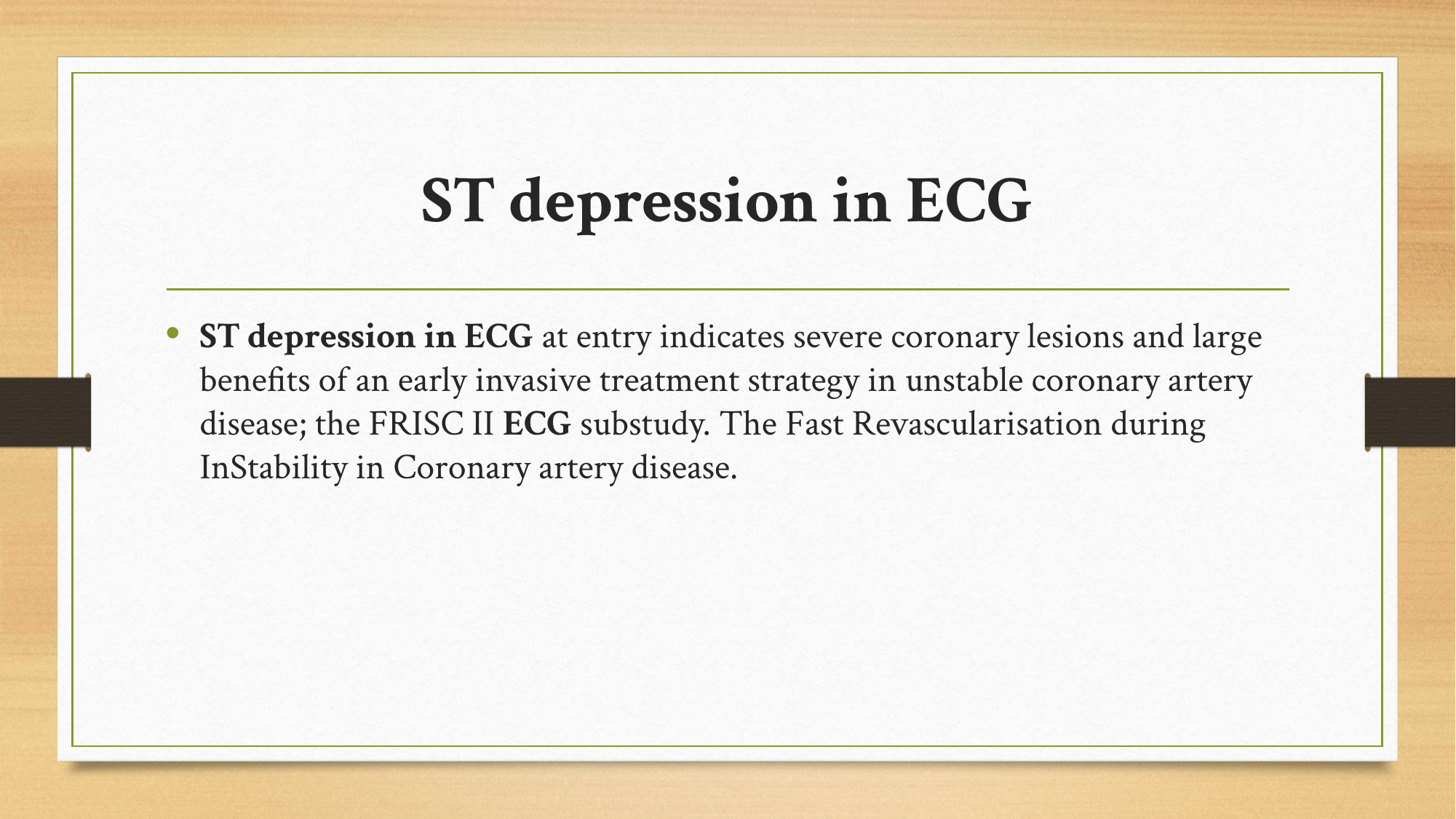

# ST depression in ECG
ST depression in ECG at entry indicates severe coronary lesions and large benefits of an early invasive treatment strategy in unstable coronary artery disease; the FRISC II ECG substudy. The Fast Revascularisation during InStability in Coronary artery disease.